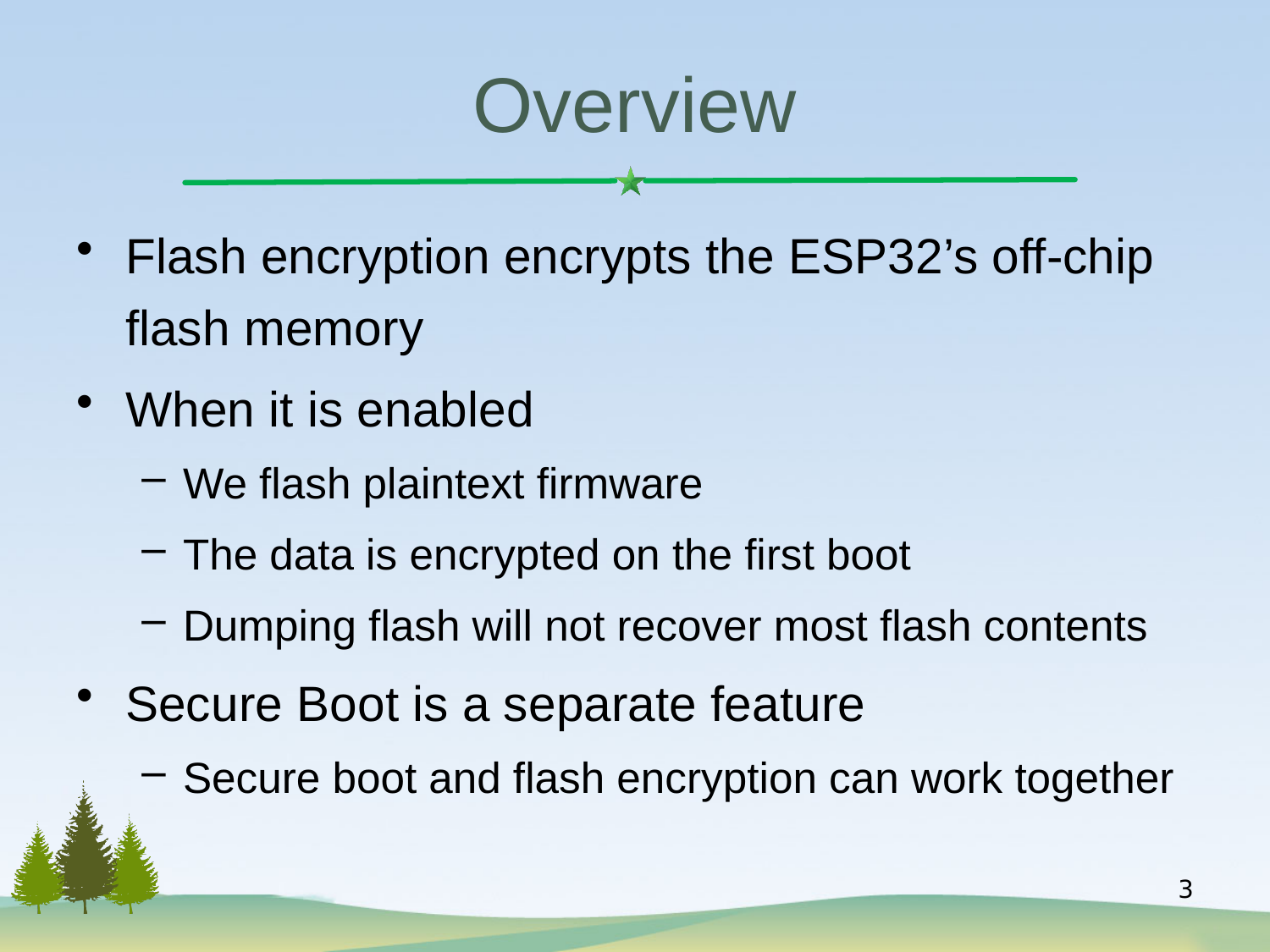

# Overview
Flash encryption encrypts the ESP32’s off-chip flash memory
When it is enabled
We flash plaintext firmware
The data is encrypted on the first boot
Dumping flash will not recover most flash contents
Secure Boot is a separate feature
Secure boot and flash encryption can work together
3